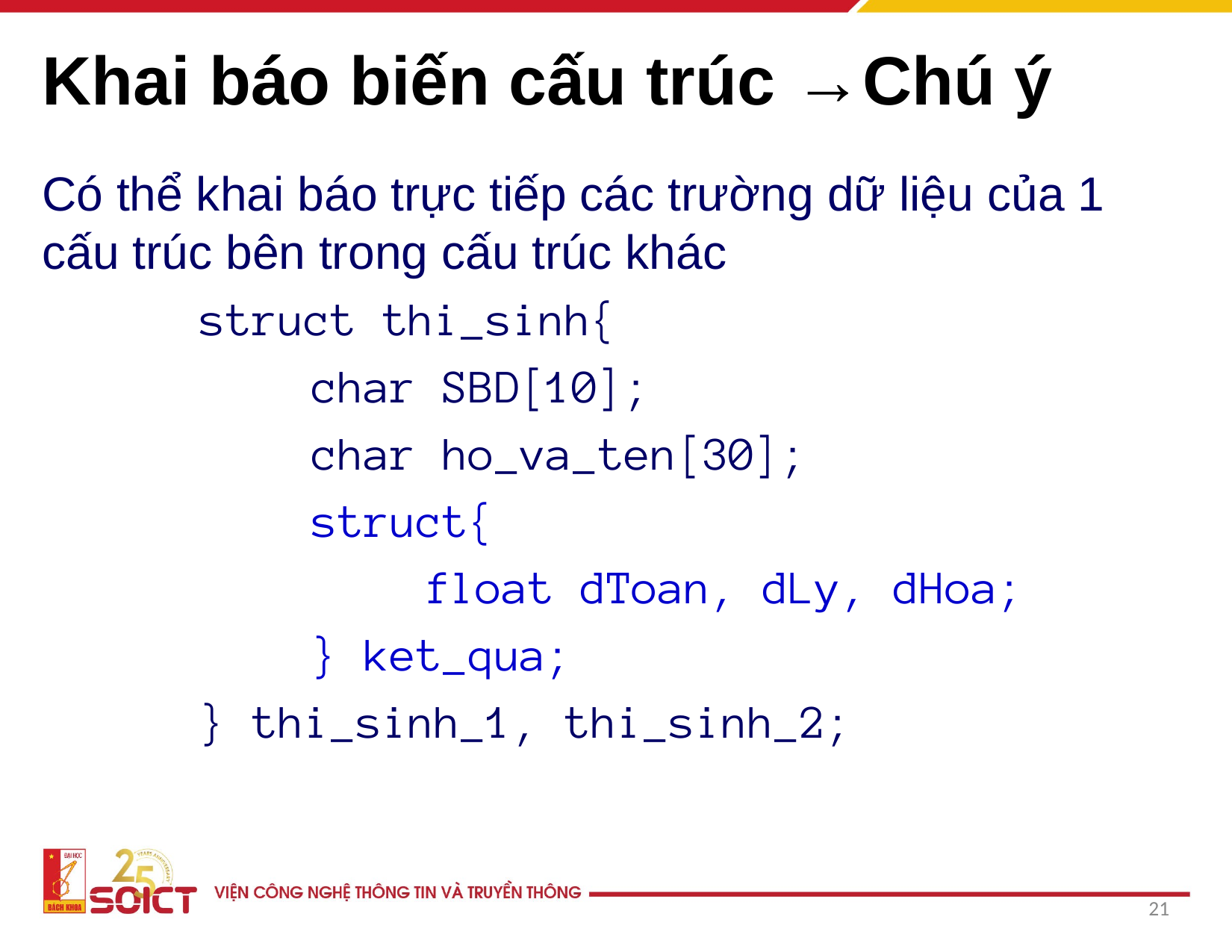

# Khai báo biến cấu trúc →Chú ý
Có thể khai báo trực tiếp các trường dữ liệu của 1 cấu trúc bên trong cấu trúc khác
		struct thi_sinh{
			char SBD[10];
			char ho_va_ten[30];
			struct{
				float dToan, dLy, dHoa;
			} ket_qua;
		} thi_sinh_1, thi_sinh_2;

21